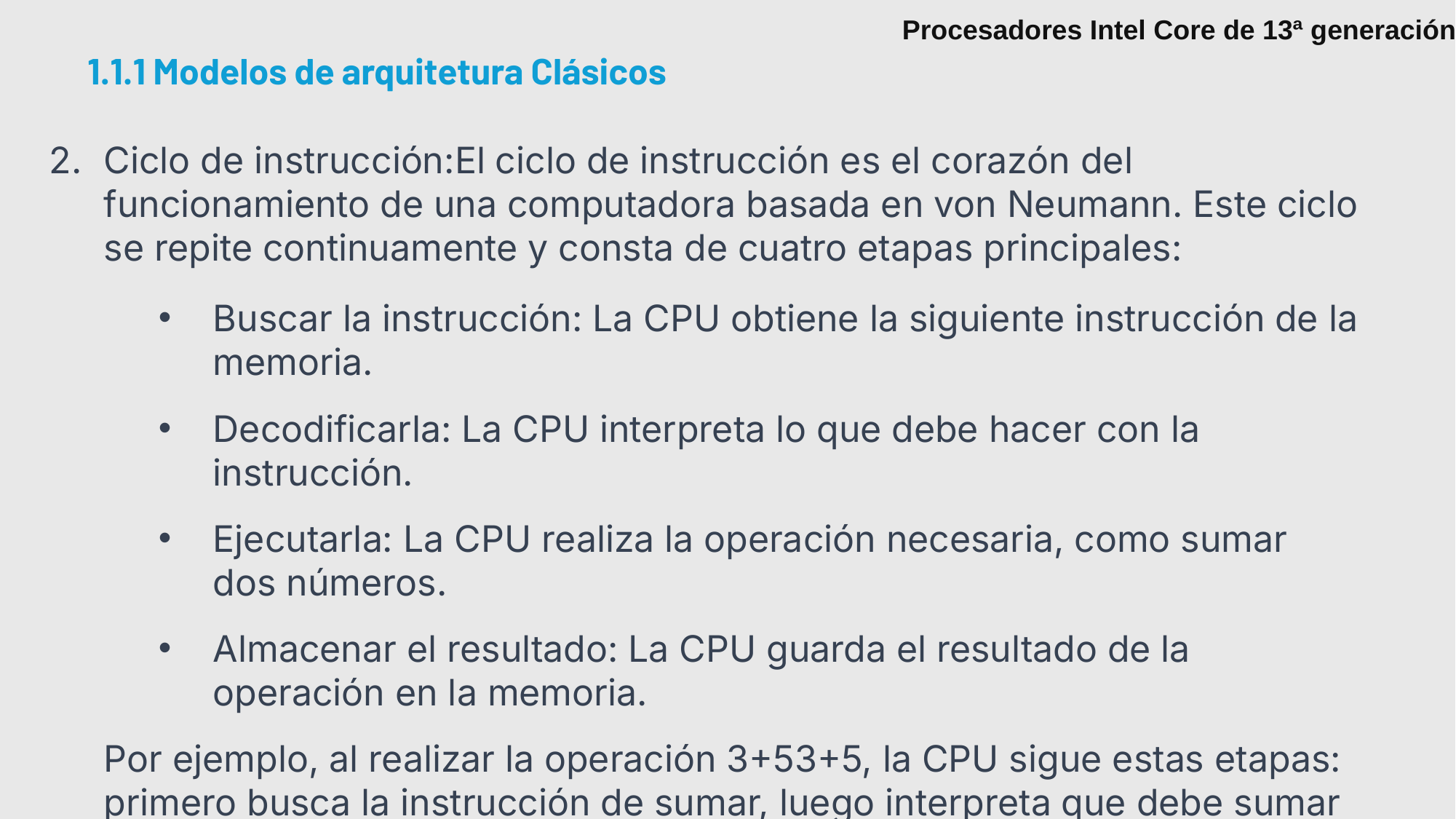

Procesadores Intel Core de 13ª generación
# 1.1.1 Modelos de arquitetura Clásicos
Ciclo de instrucción:El ciclo de instrucción es el corazón del funcionamiento de una computadora basada en von Neumann. Este ciclo se repite continuamente y consta de cuatro etapas principales:
Buscar la instrucción: La CPU obtiene la siguiente instrucción de la memoria.
Decodificarla: La CPU interpreta lo que debe hacer con la instrucción.
Ejecutarla: La CPU realiza la operación necesaria, como sumar dos números.
Almacenar el resultado: La CPU guarda el resultado de la operación en la memoria.
Por ejemplo, al realizar la operación 3+53+5, la CPU sigue estas etapas: primero busca la instrucción de sumar, luego interpreta que debe sumar 3 y 5, ejecuta la suma para obtener 8 y finalmente almacena el resultado.